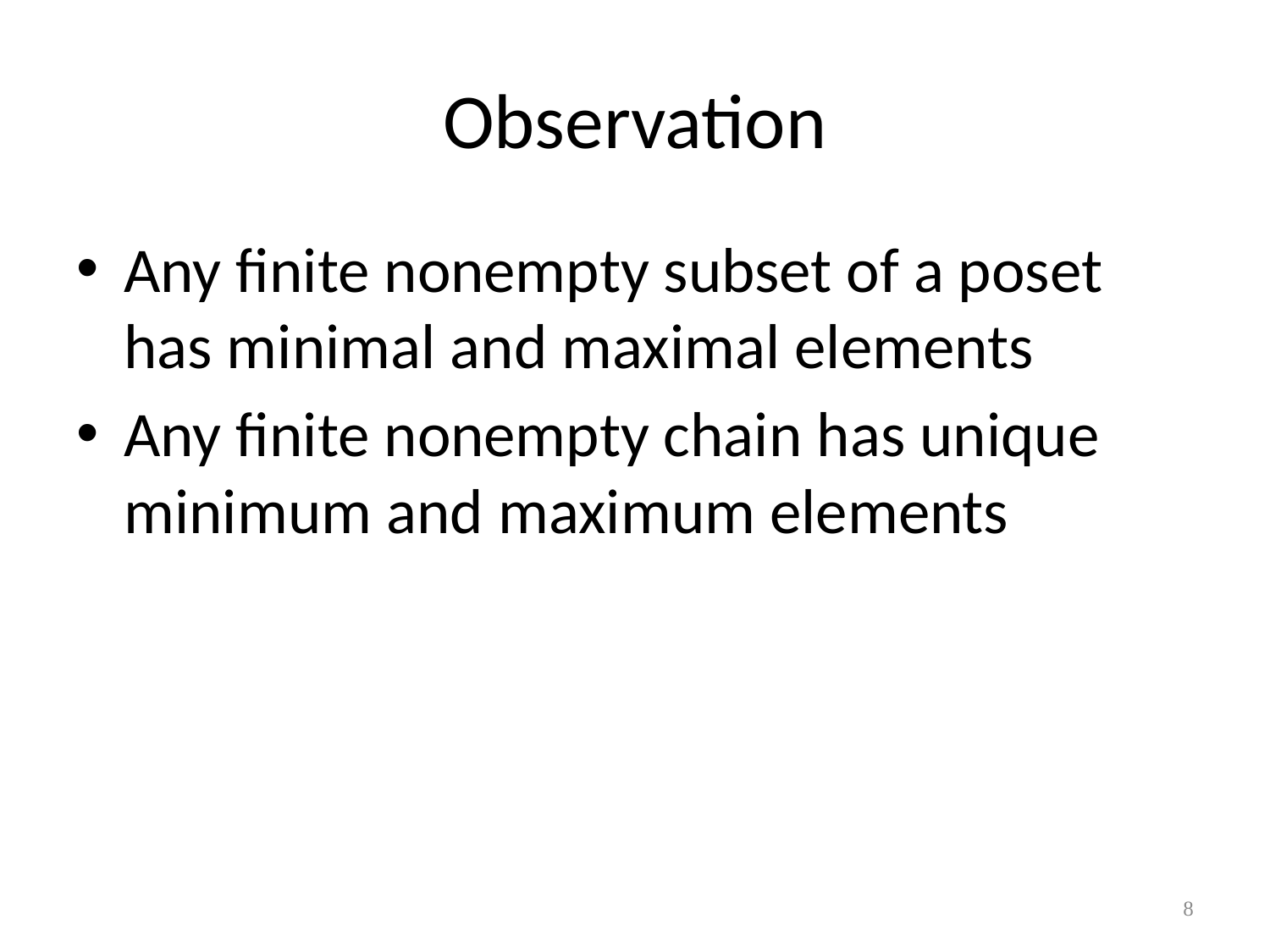

# Observation
Any finite nonempty subset of a poset has minimal and maximal elements
Any finite nonempty chain has unique minimum and maximum elements
8